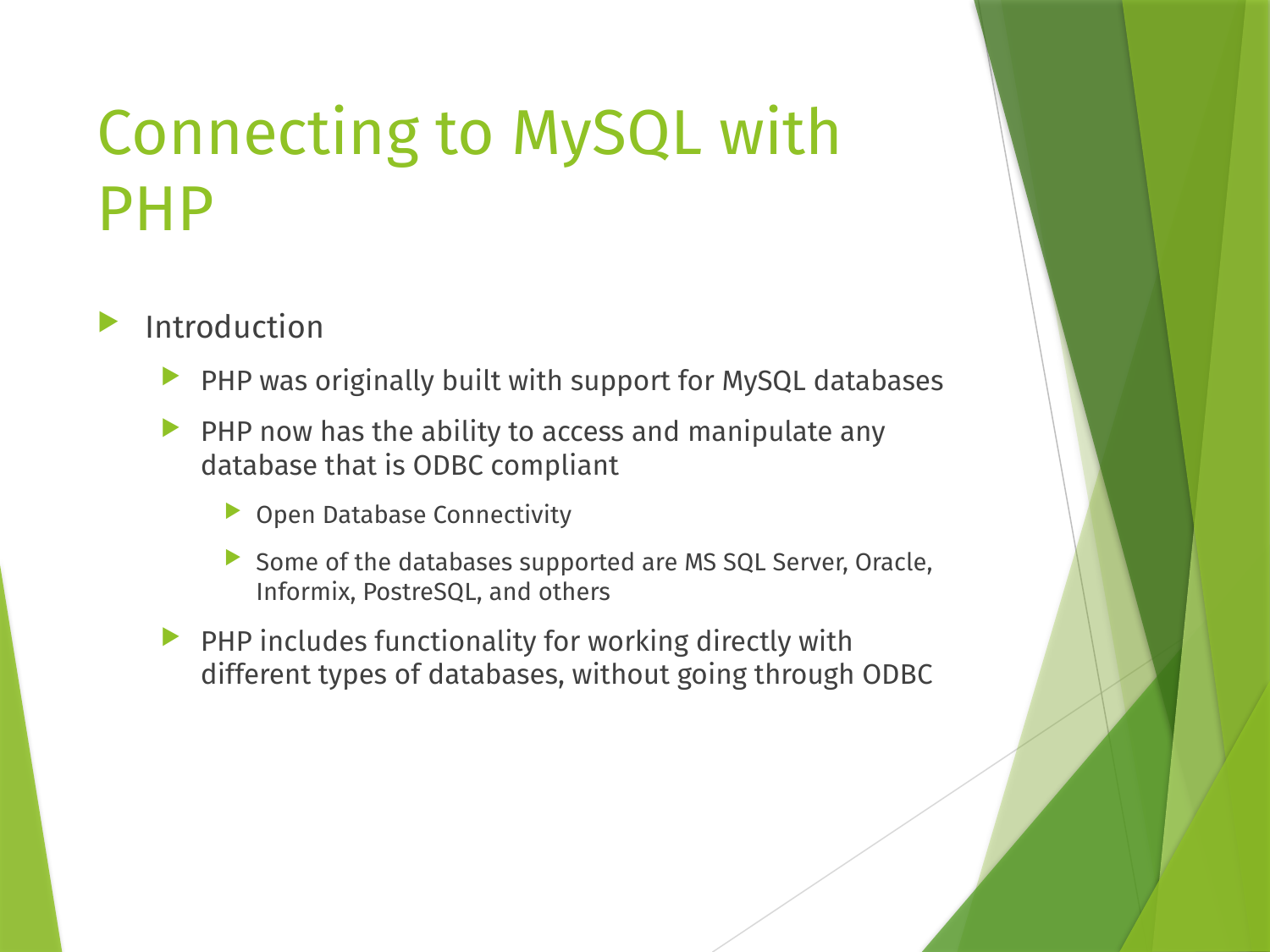

# Connecting to MySQL with PHP
Introduction
PHP was originally built with support for MySQL databases
PHP now has the ability to access and manipulate any database that is ODBC compliant
Open Database Connectivity
Some of the databases supported are MS SQL Server, Oracle, Informix, PostreSQL, and others
PHP includes functionality for working directly with different types of databases, without going through ODBC